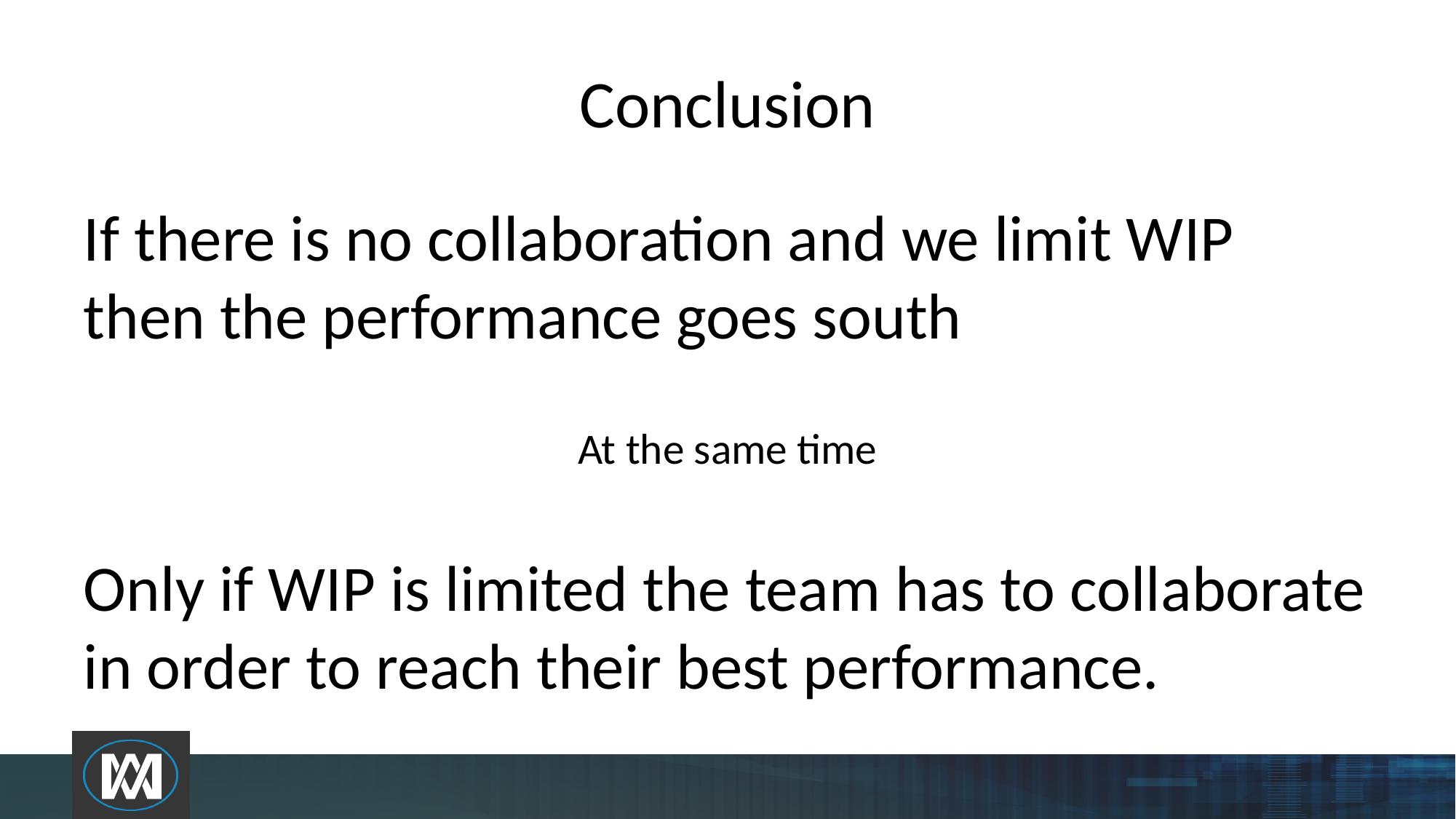

# Conclusion
If there is no collaboration and we limit WIP then the performance goes south

At the same time

Only if WIP is limited the team has to collaborate in order to reach their best performance.